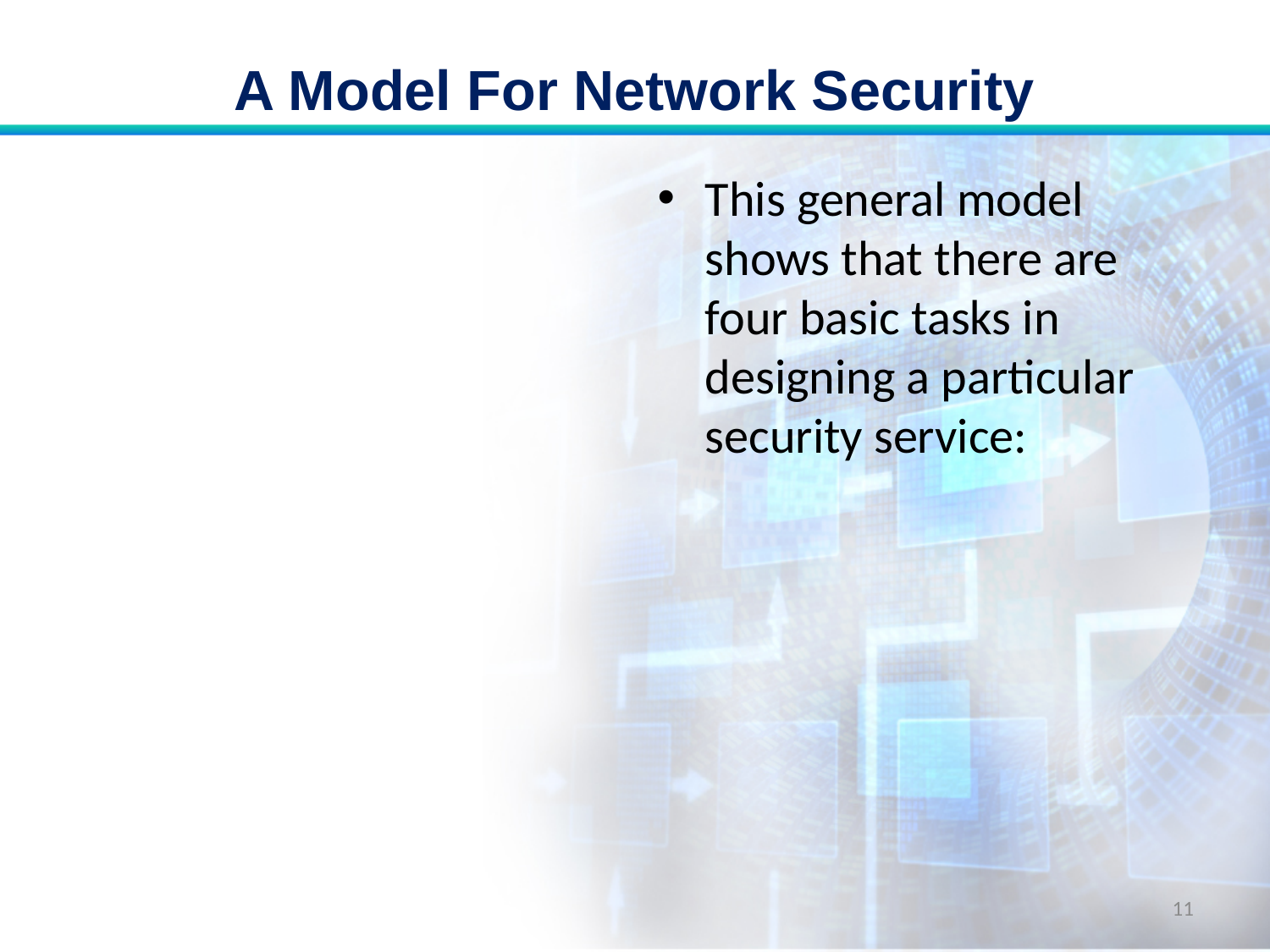

# A Model For Network Security
This general model shows that there are four basic tasks in designing a particular security service:
11